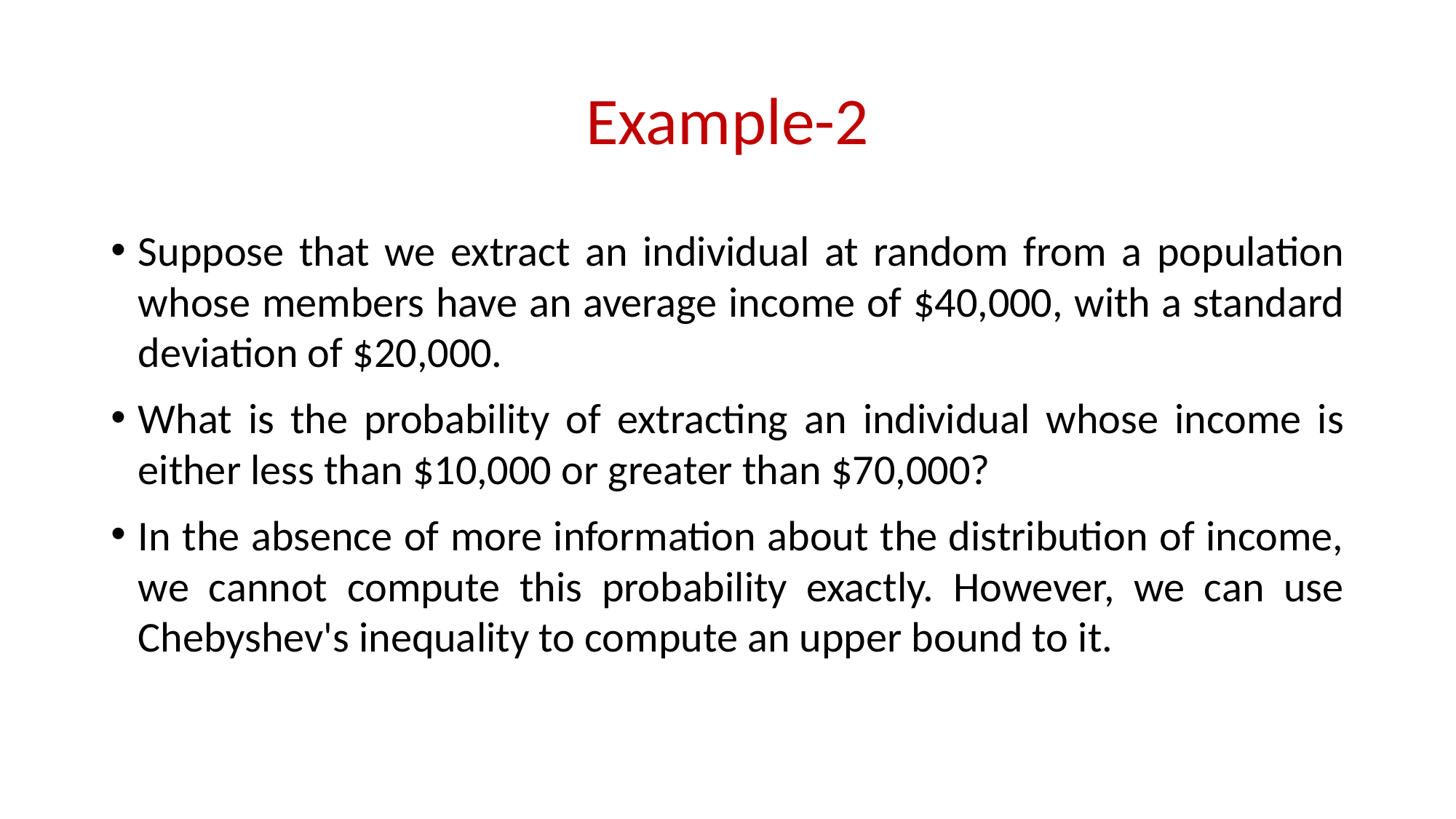

# Example-2
Suppose that we extract an individual at random from a population whose members have an average income of $40,000, with a standard deviation of $20,000.
What is the probability of extracting an individual whose income is either less than $10,000 or greater than $70,000?
In the absence of more information about the distribution of income, we cannot compute this probability exactly. However, we can use Chebyshev's inequality to compute an upper bound to it.